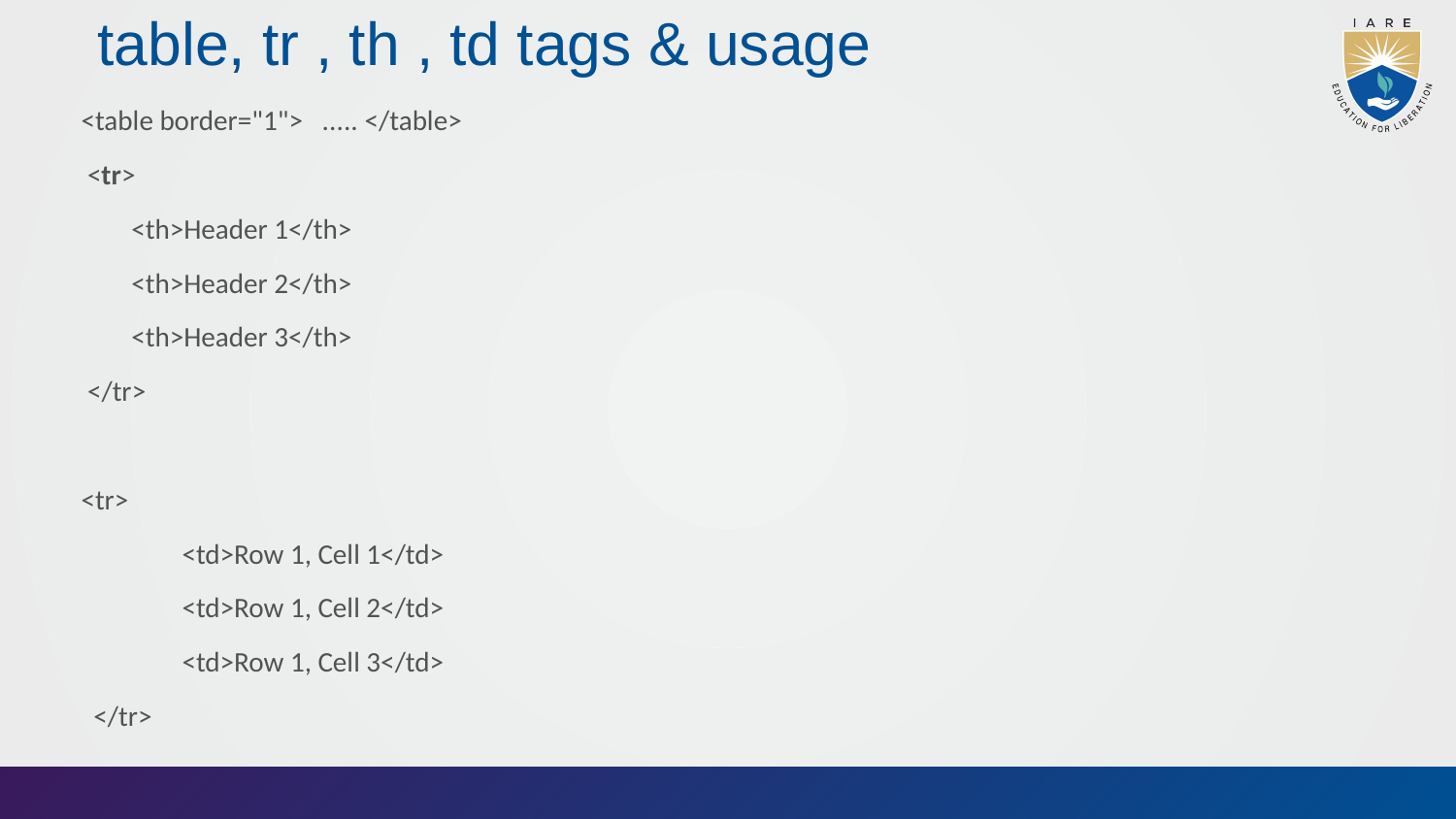

# table, tr , th , td tags & usage
<table border="1">   ..... </table>
 <tr>
        <th>Header 1</th>
        <th>Header 2</th>
        <th>Header 3</th>
 </tr>

<tr>
                <td>Row 1, Cell 1</td>
                <td>Row 1, Cell 2</td>
                <td>Row 1, Cell 3</td>
  </tr>

3